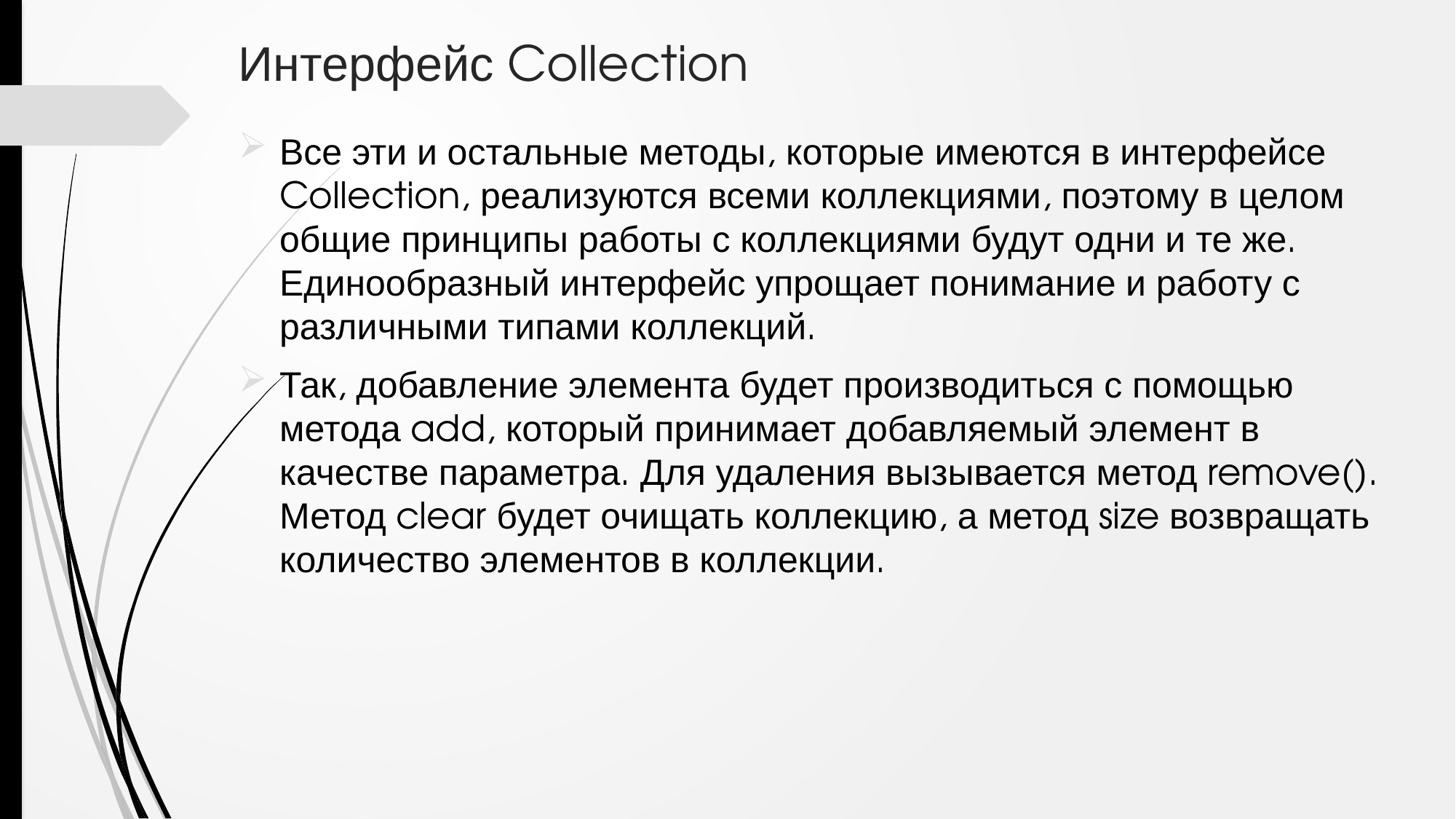

# Интерфейс Collection
Все эти и остальные методы, которые имеются в интерфейсе Collection, реализуются всеми коллекциями, поэтому в целом общие принципы работы с коллекциями будут одни и те же. Единообразный интерфейс упрощает понимание и работу с различными типами коллекций.
Так, добавление элемента будет производиться с помощью метода add, который принимает добавляемый элемент в качестве параметра. Для удаления вызывается метод remove(). Метод clear будет очищать коллекцию, а метод size возвращать количество элементов в коллекции.